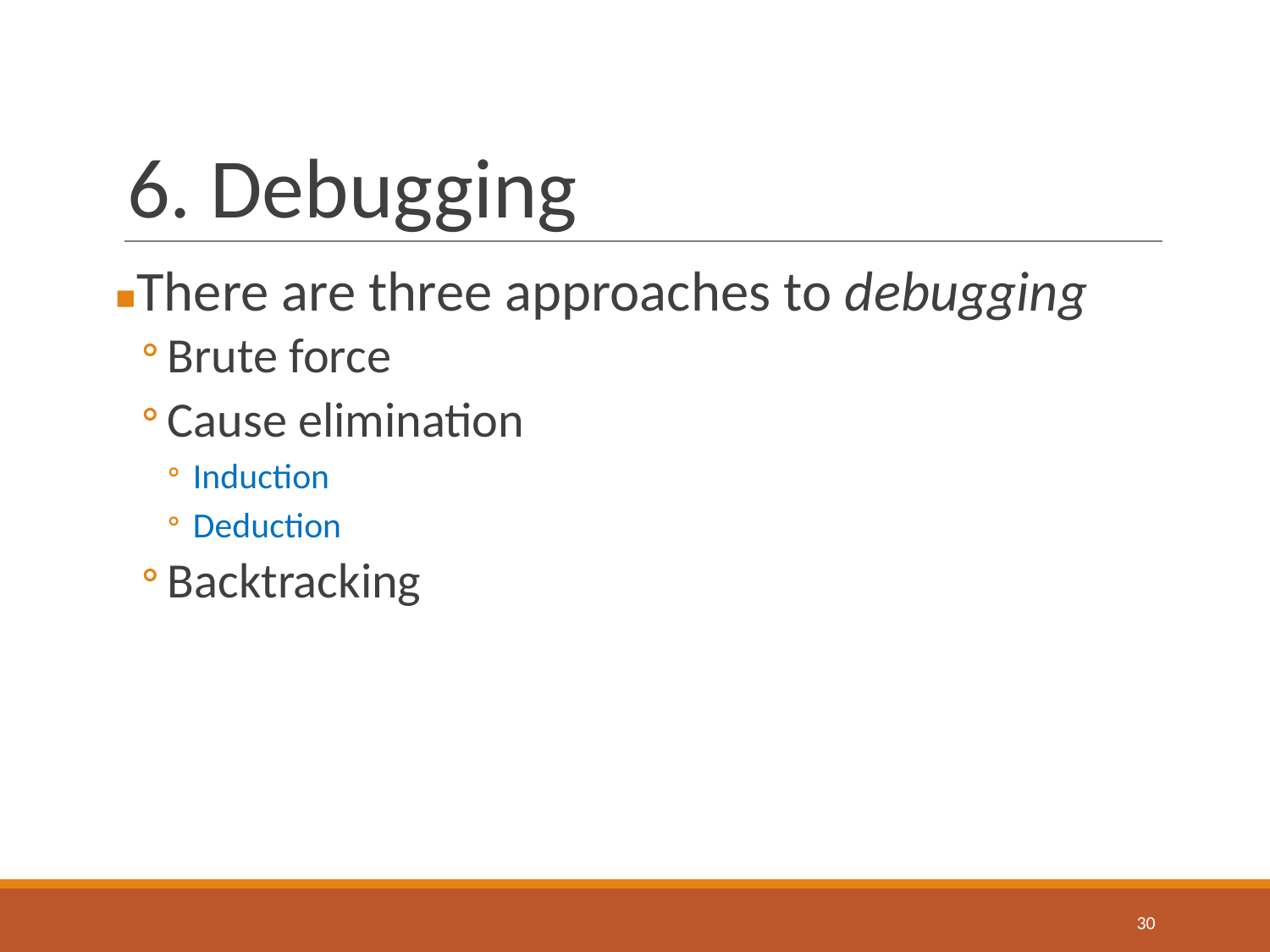

# 6. Debugging
There are three approaches to debugging
Brute force
Cause elimination
Induction
Deduction
Backtracking

30